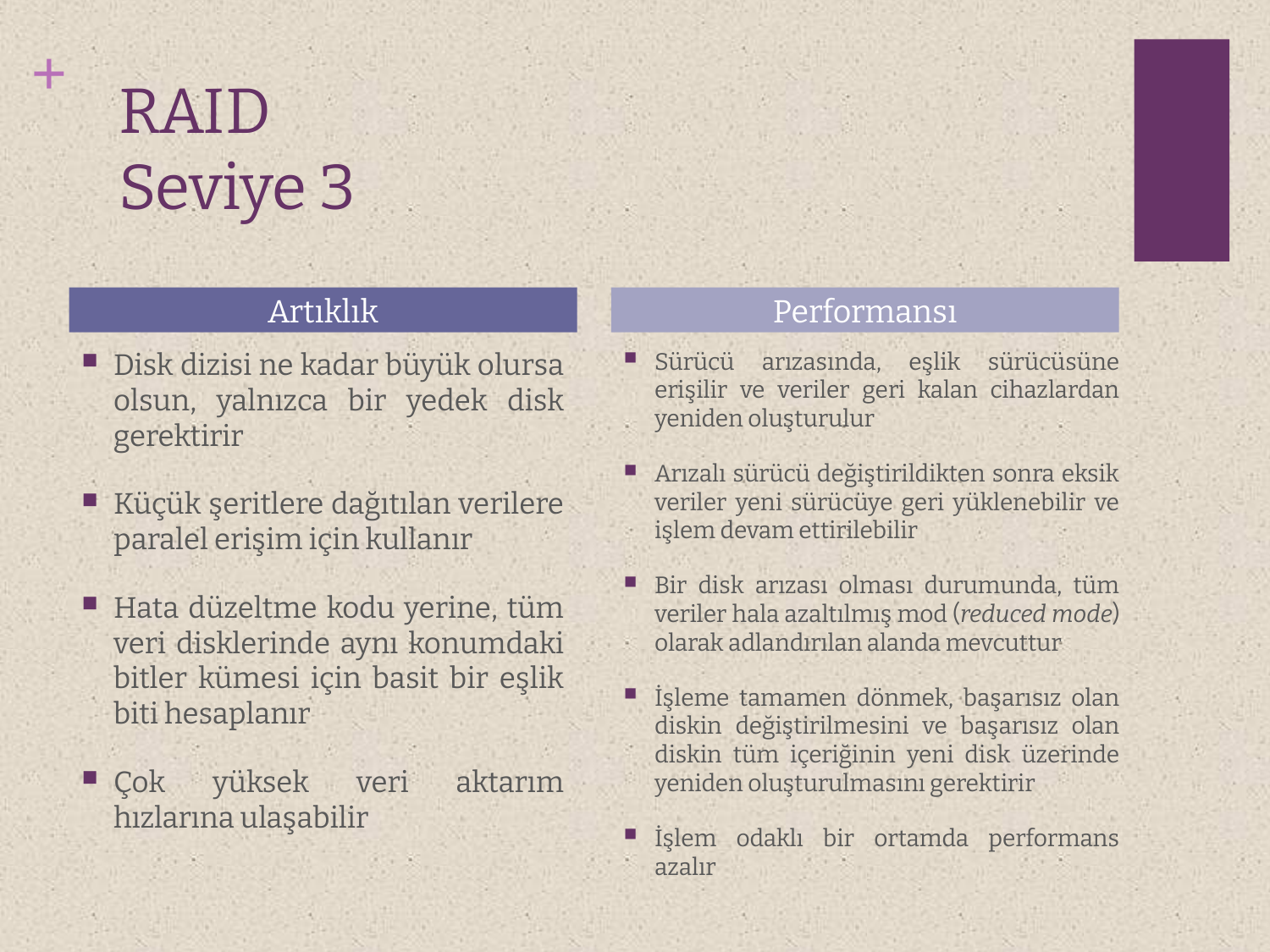

# RAID Seviye 3
Artıklık
Performansı
Disk dizisi ne kadar büyük olursa olsun, yalnızca bir yedek disk gerektirir
Küçük şeritlere dağıtılan verilere paralel erişim için kullanır
Hata düzeltme kodu yerine, tüm veri disklerinde aynı konumdaki bitler kümesi için basit bir eşlik biti hesaplanır
Çok yüksek veri aktarım hızlarına ulaşabilir
Sürücü arızasında, eşlik sürücüsüne erişilir ve veriler geri kalan cihazlardan yeniden oluşturulur
Arızalı sürücü değiştirildikten sonra eksik veriler yeni sürücüye geri yüklenebilir ve işlem devam ettirilebilir
Bir disk arızası olması durumunda, tüm veriler hala azaltılmış mod (reduced mode) olarak adlandırılan alanda mevcuttur
İşleme tamamen dönmek, başarısız olan diskin değiştirilmesini ve başarısız olan diskin tüm içeriğinin yeni disk üzerinde yeniden oluşturulmasını gerektirir
İşlem odaklı bir ortamda performans azalır